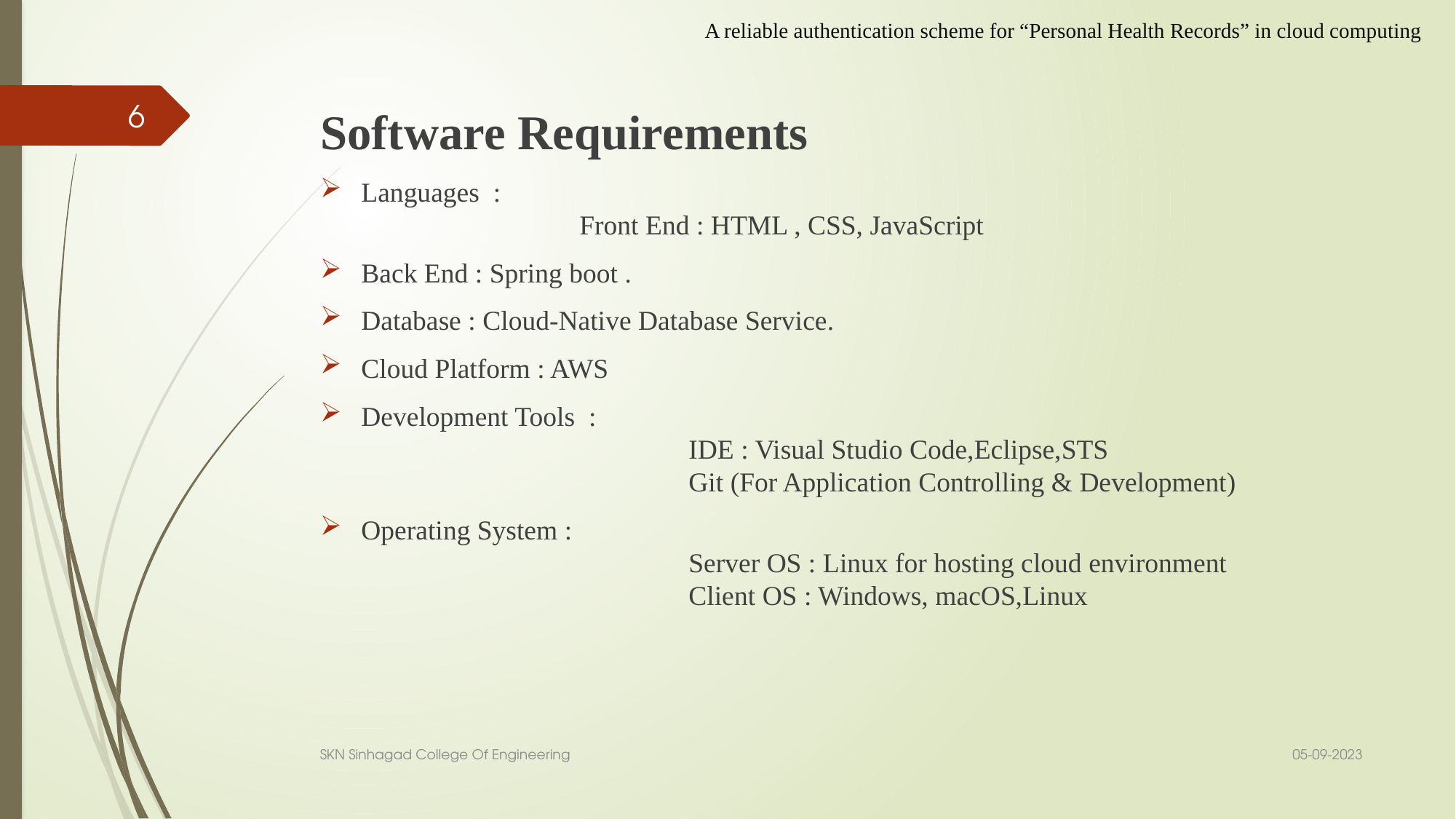

A reliable authentication scheme for “Personal Health Records” in cloud computing
6
Software Requirements
Languages  :
		Front End : HTML , CSS, JavaScript
Back End : Spring boot .
Database : Cloud-Native Database Service.
Cloud Platform : AWS
Development Tools  :
			IDE : Visual Studio Code,Eclipse,STS
			Git (For Application Controlling & Development)
Operating System :
			Server OS : Linux for hosting cloud environment
			Client OS : Windows, macOS,Linux

05-09-2023
SKN Sinhagad College Of Engineering